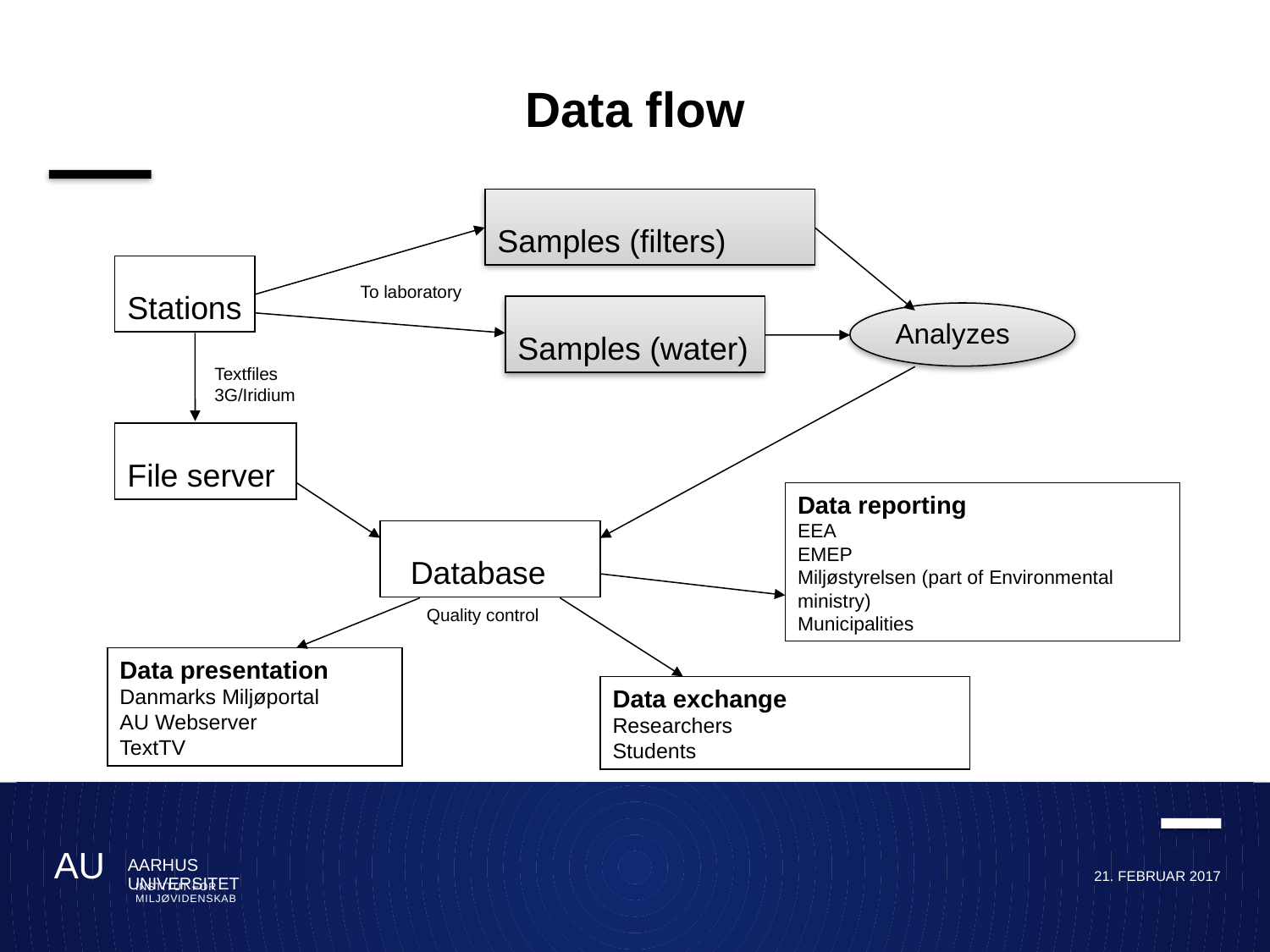

Data flow
Samples (filters)

Stations
To laboratory
Samples (water)
Analyzes

Textfiles
3G/Iridium

File server

Data reporting
EEA
EMEP
Miljøstyrelsen (part of Environmental ministry)
Municipalities
  Database

Quality control

Data presentation
Danmarks Miljøportal
AU Webserver
TextTV
Data exchange
Researchers
Students